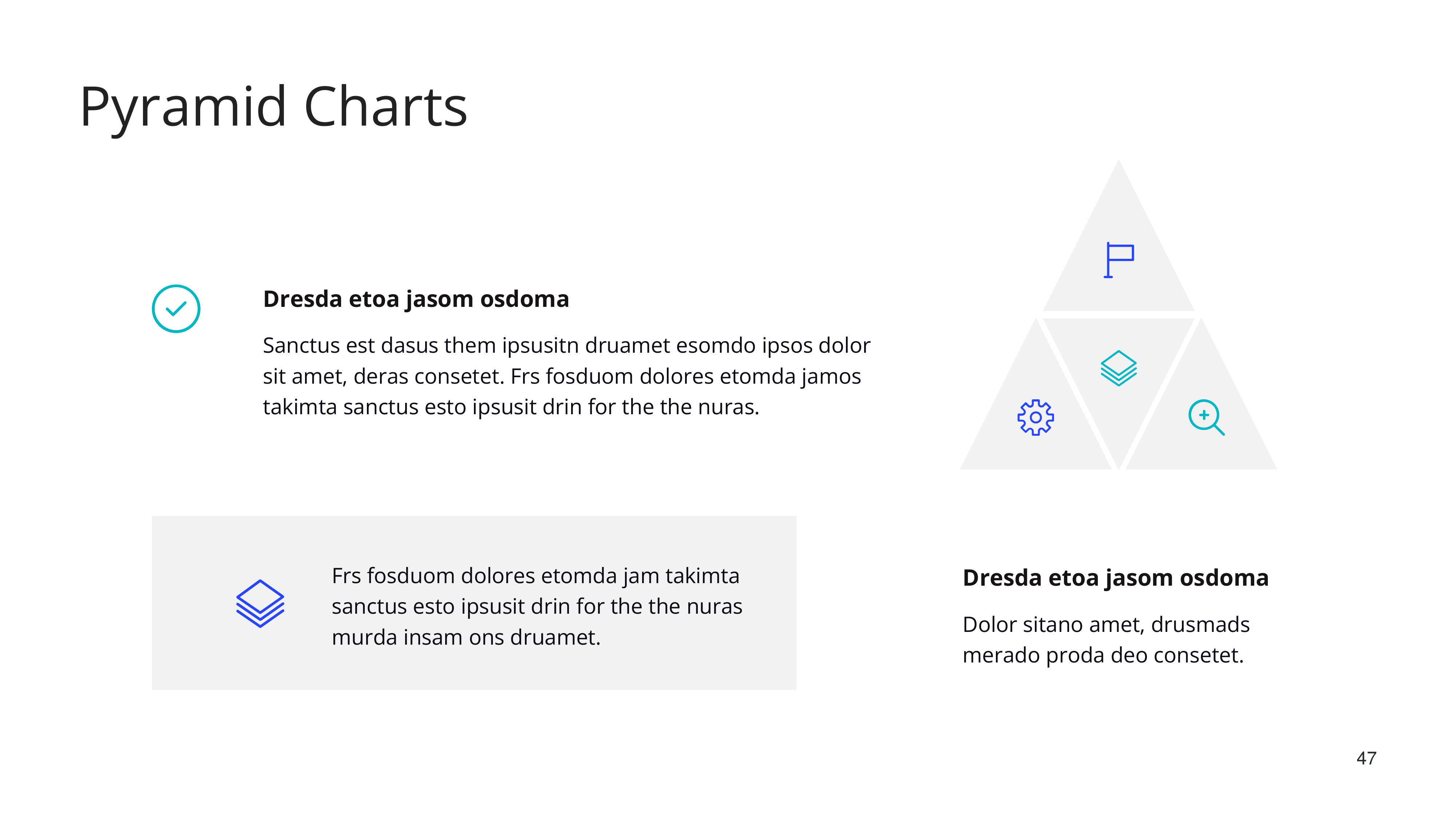

Pyramid Charts

Dresda etoa jasom osdoma

Sanctus est dasus them ipsusitn druamet esomdo ipsos dolor sit amet, deras consetet. Frs fosduom dolores etomda jamos takimta sanctus esto ipsusit drin for the the nuras.

Frs fosduom dolores etomda jam takimta sanctus esto ipsusit drin for the the nuras murda insam ons druamet.
Dresda etoa jasom osdoma

Dolor sitano amet, drusmads merado proda deo consetet.
47